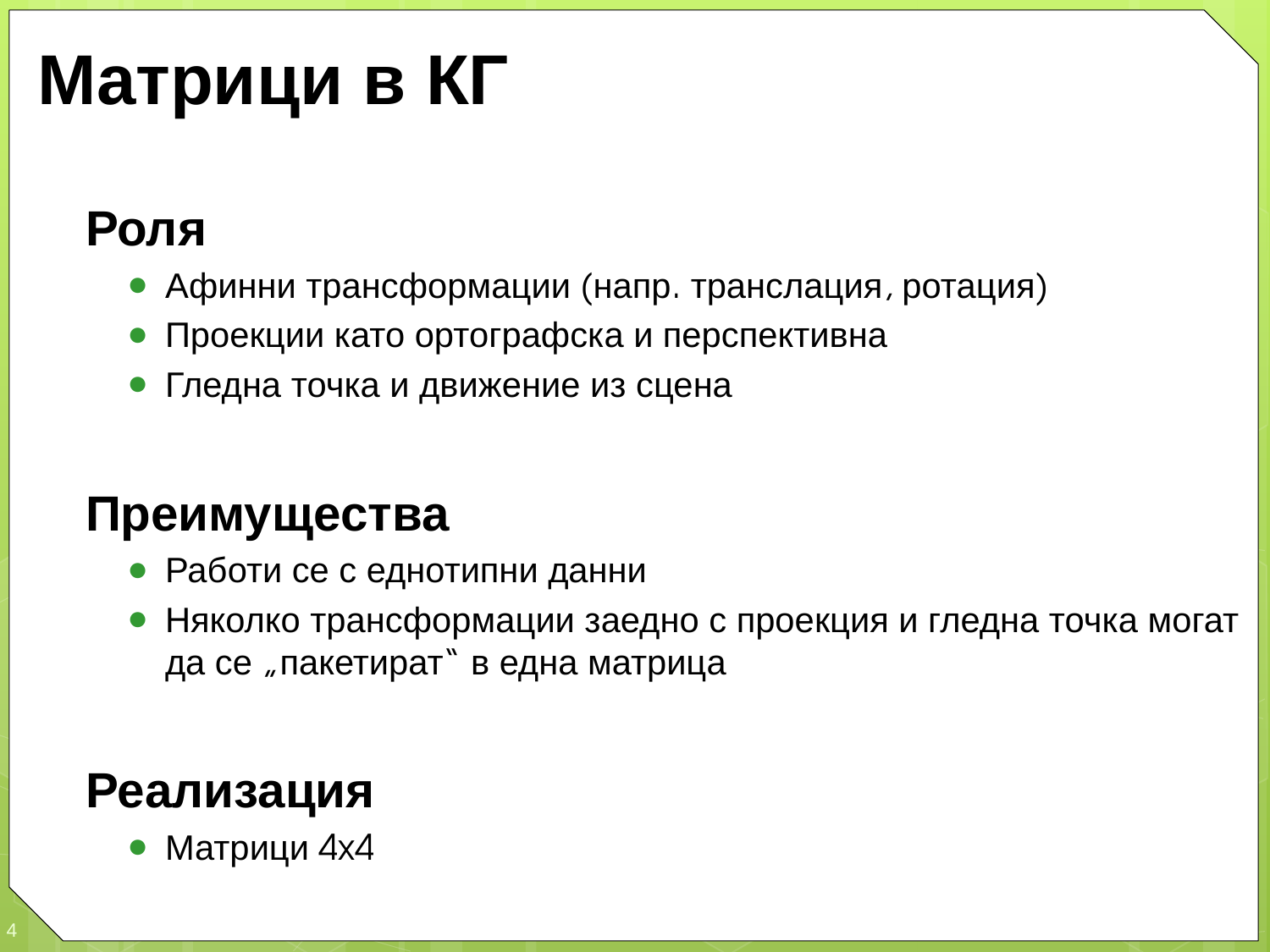

# Матрици в КГ
Роля
Афинни трансформации (напр. транслация, ротация)
Проекции като ортографска и перспективна
Гледна точка и движение из сцена

Преимущества
Работи се с еднотипни данни
Няколко трансформации заедно с проекция и гледна точка могат да се „пакетират“ в една матрица

Реализация
Матрици 4x4